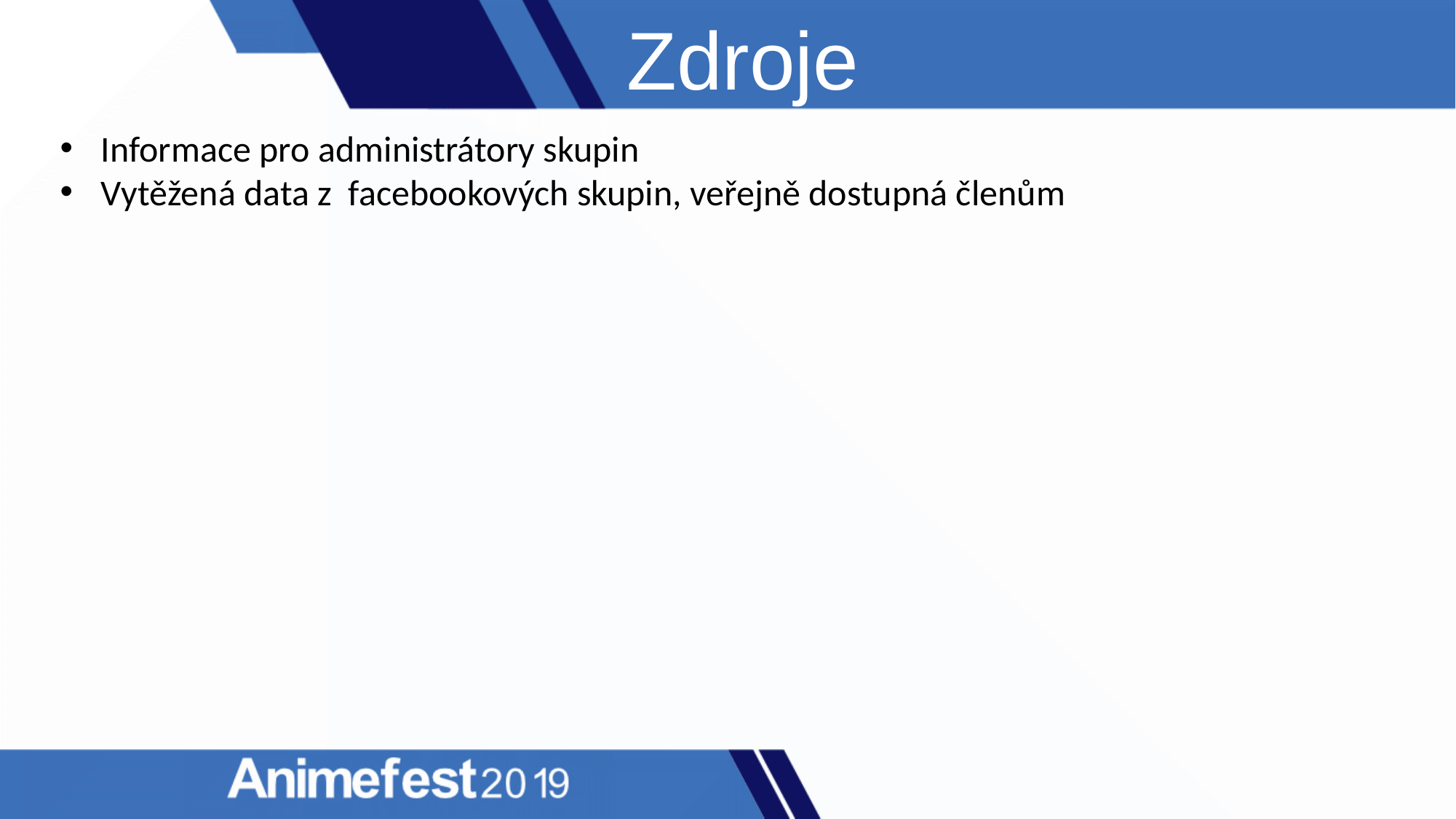

Zdroje
Informace pro administrátory skupin
Vytěžená data z  facebookových skupin, veřejně dostupná členům